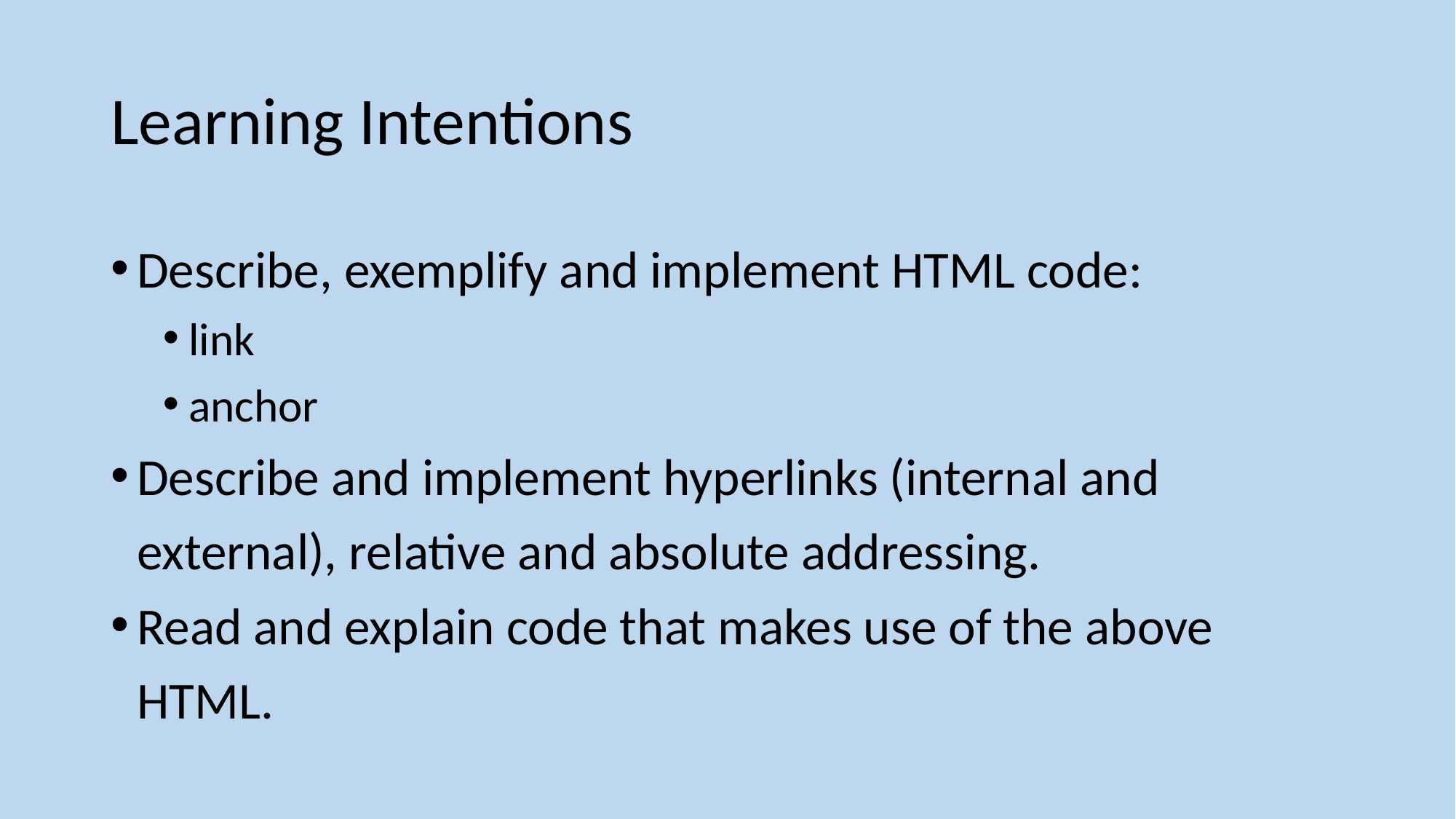

# Learning Intentions
Describe, exemplify and implement HTML code:
link
anchor
Describe and implement hyperlinks (internal and external), relative and absolute addressing.
Read and explain code that makes use of the above HTML.